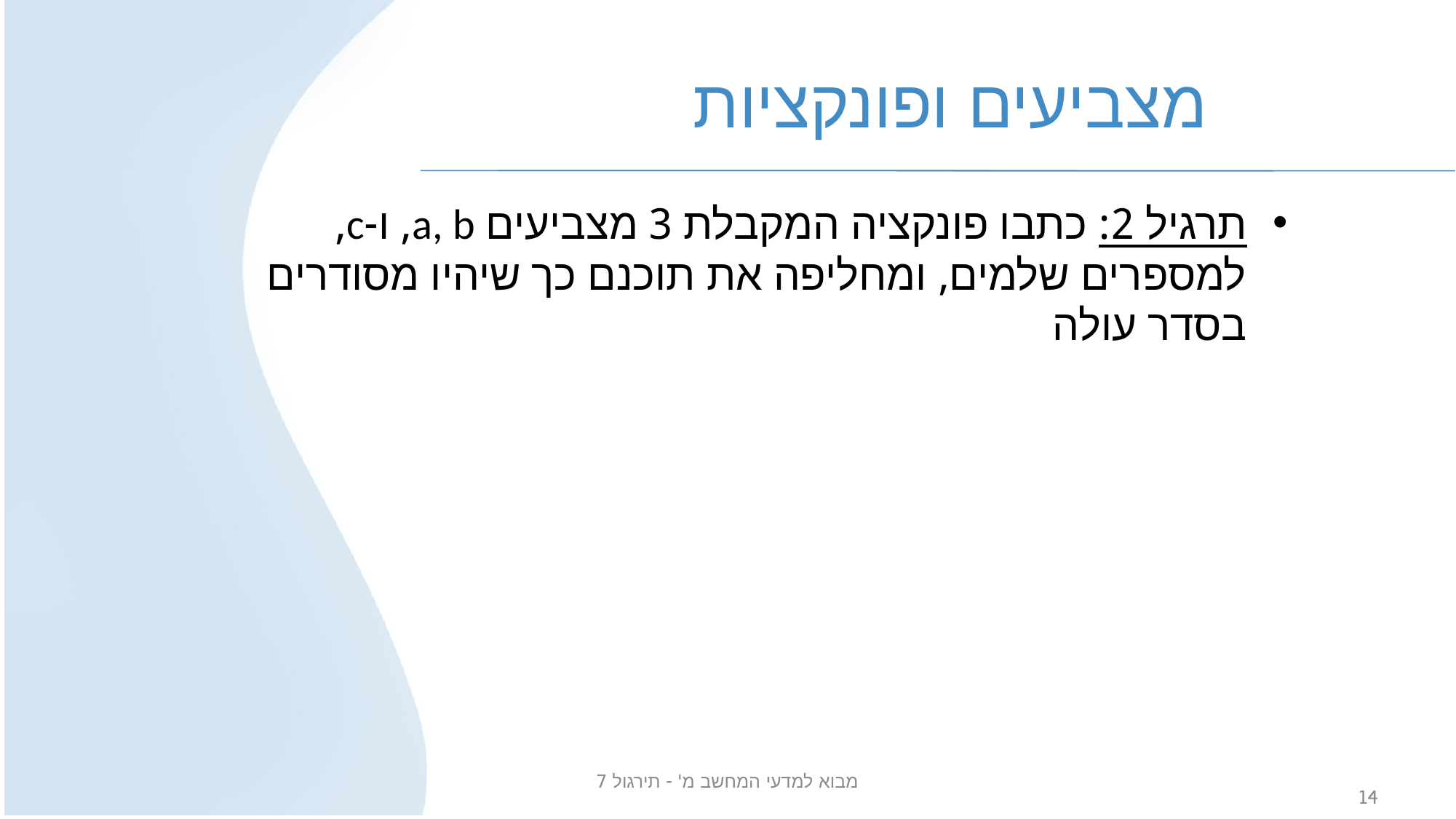

# מצביעים ופונקציות
תרגיל 2: כתבו פונקציה המקבלת 3 מצביעים a, b, ו-c, למספרים שלמים, ומחליפה את תוכנם כך שיהיו מסודרים בסדר עולה
מבוא למדעי המחשב מ' - תירגול 7
14